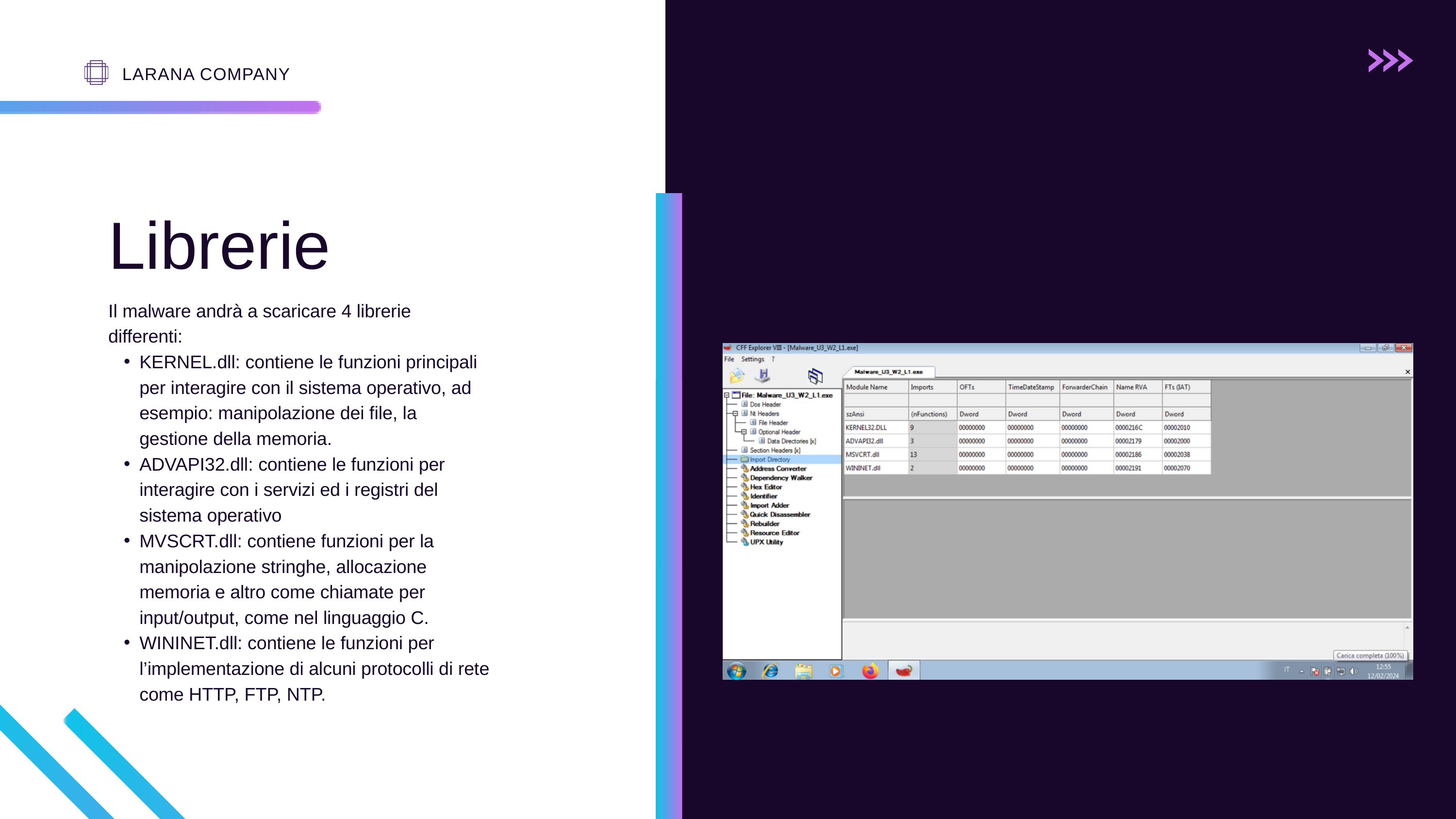

LARANA COMPANY

Librerie
Il malware andrà a scaricare 4 librerie differenti:
KERNEL.dll: contiene le funzioni principali per interagire con il sistema operativo, ad esempio: manipolazione dei file, la gestione della memoria.
ADVAPI32.dll: contiene le funzioni per interagire con i servizi ed i registri del sistema operativo
MVSCRT.dll: contiene funzioni per la manipolazione stringhe, allocazione memoria e altro come chiamate per input/output, come nel linguaggio C.
WININET.dll: contiene le funzioni per l’implementazione di alcuni protocolli di rete come HTTP, FTP, NTP.